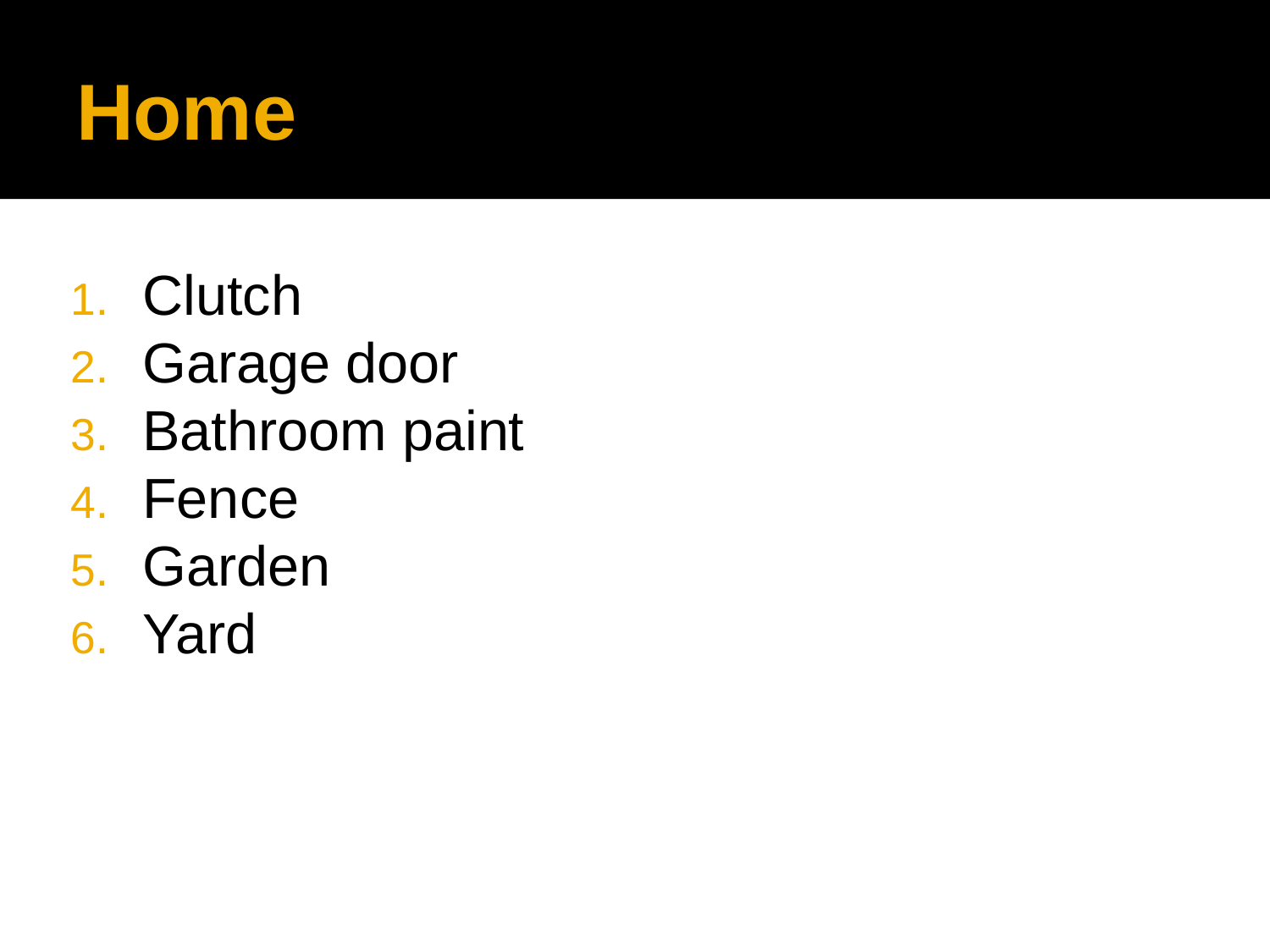

# Home
Clutch
Garage door
Bathroom paint
Fence
Garden
Yard